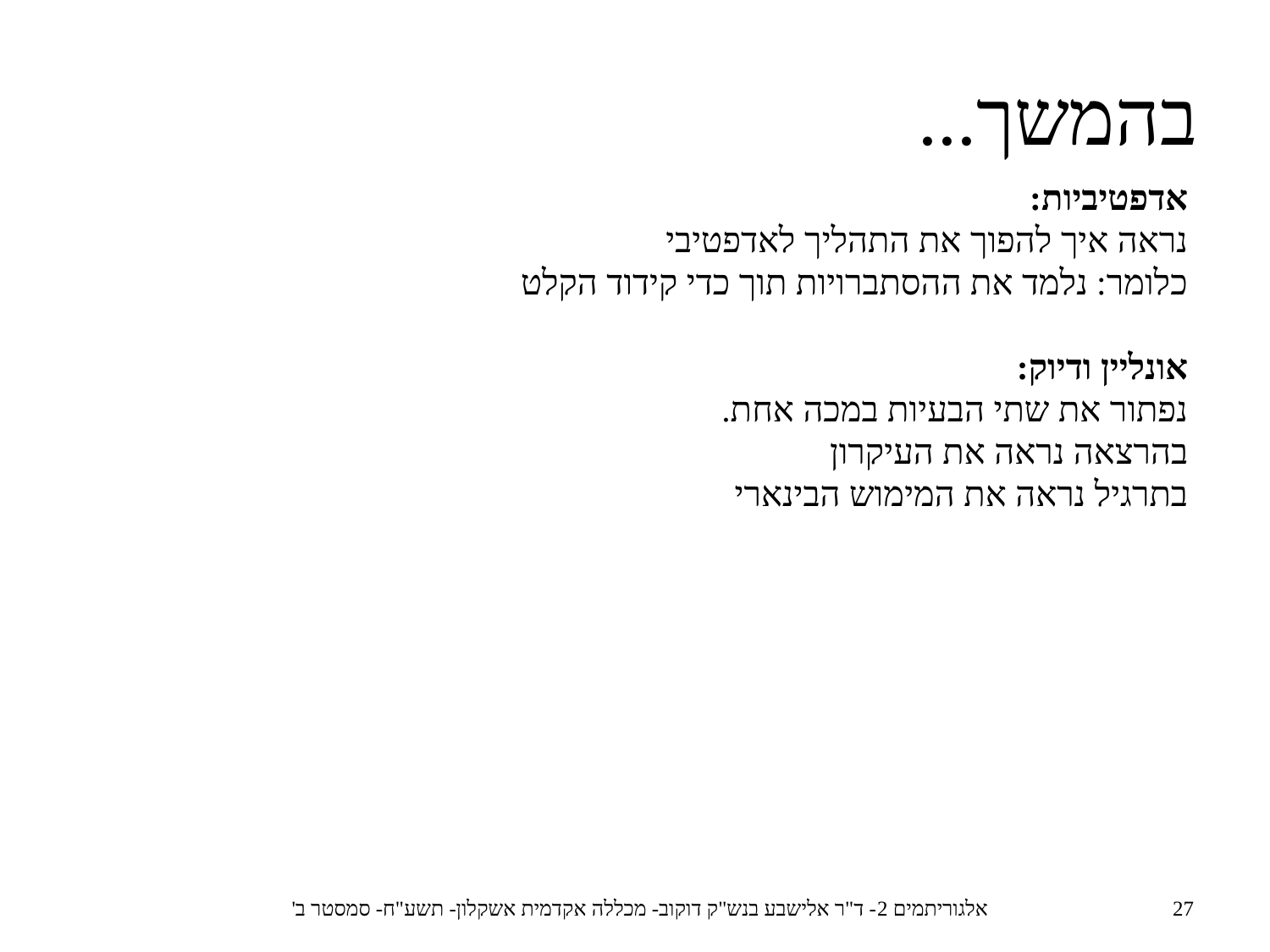

בהמשך...
אדפטיביות:
	נראה איך להפוך את התהליך לאדפטיבי
	כלומר: נלמד את ההסתברויות תוך כדי קידוד הקלט

אונליין ודיוק:
	נפתור את שתי הבעיות במכה אחת.
	בהרצאה נראה את העיקרון
	בתרגיל נראה את המימוש הבינארי
אלגוריתמים 2- ד"ר אלישבע בנש"ק דוקוב- מכללה אקדמית אשקלון- תשע"ח- סמסטר ב'
27